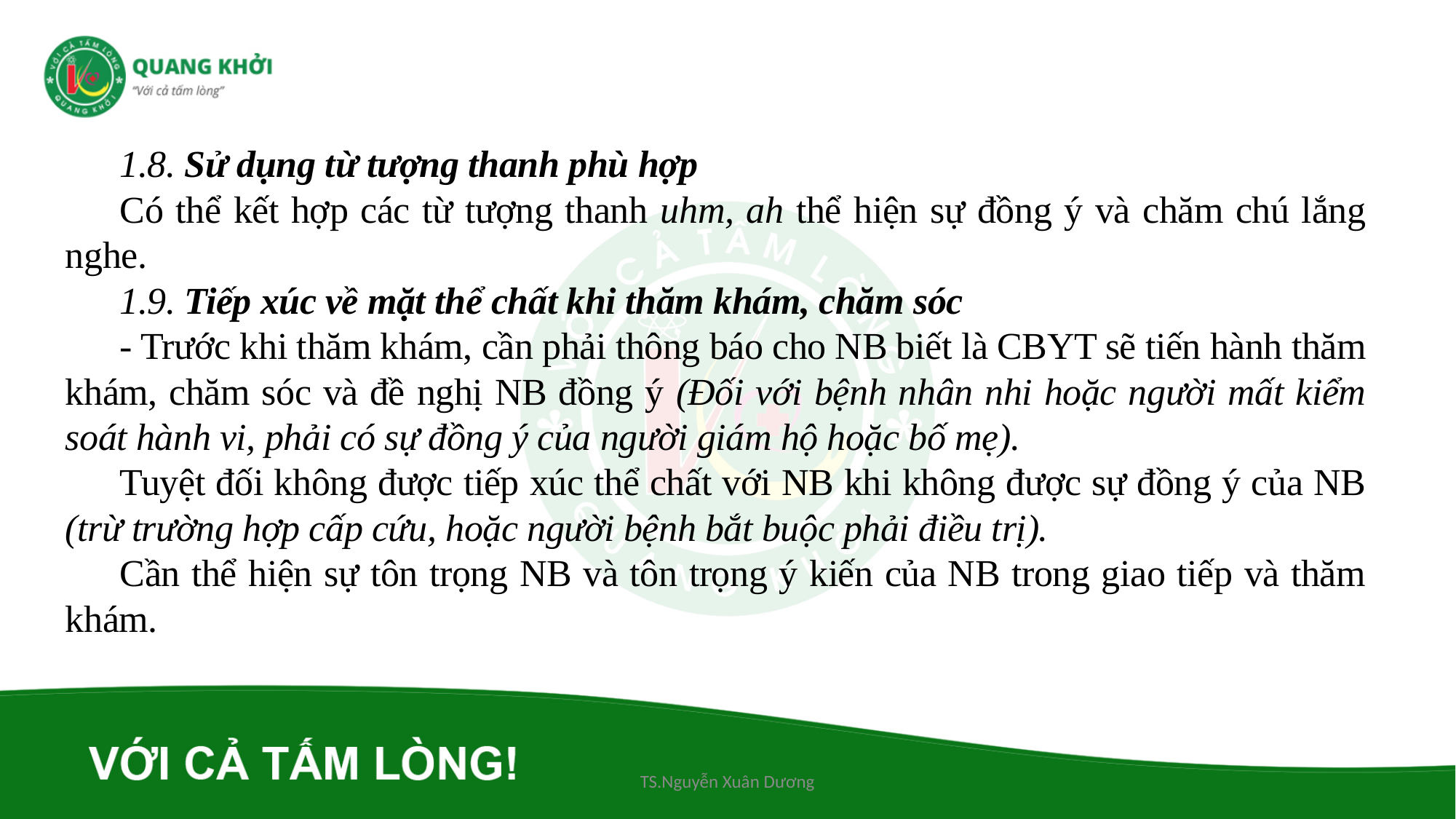

1.8. Sử dụng từ tượng thanh phù hợp
Có thể kết hợp các từ tượng thanh uhm, ah thể hiện sự đồng ý và chăm chú lắng nghe.
1.9. Tiếp xúc về mặt thể chất khi thăm khám, chăm sóc
- Trước khi thăm khám, cần phải thông báo cho NB biết là CBYT sẽ tiến hành thăm khám, chăm sóc và đề nghị NB đồng ý (Đối với bệnh nhân nhi hoặc người mất kiểm soát hành vi, phải có sự đồng ý của người giám hộ hoặc bố mẹ).
Tuyệt đối không được tiếp xúc thể chất với NB khi không được sự đồng ý của NB (trừ trường hợp cấp cứu, hoặc người bệnh bắt buộc phải điều trị).
Cần thể hiện sự tôn trọng NB và tôn trọng ý kiến của NB trong giao tiếp và thăm khám.
TS.Nguyễn Xuân Dương